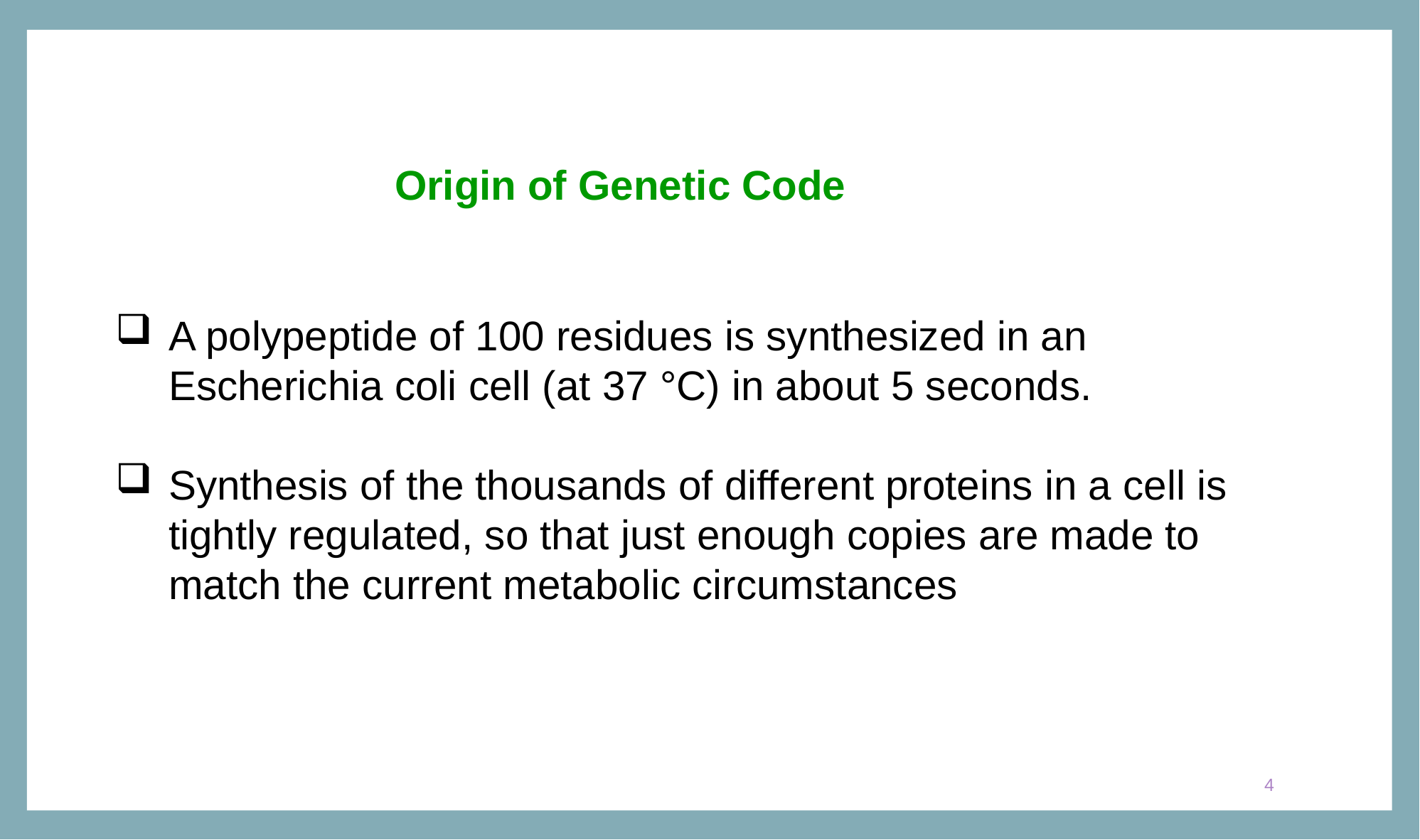

Origin of Genetic Code
A polypeptide of 100 residues is synthesized in an Escherichia coli cell (at 37 °C) in about 5 seconds.

Synthesis of the thousands of different proteins in a cell is tightly regulated, so that just enough copies are made to match the current metabolic circumstances
4